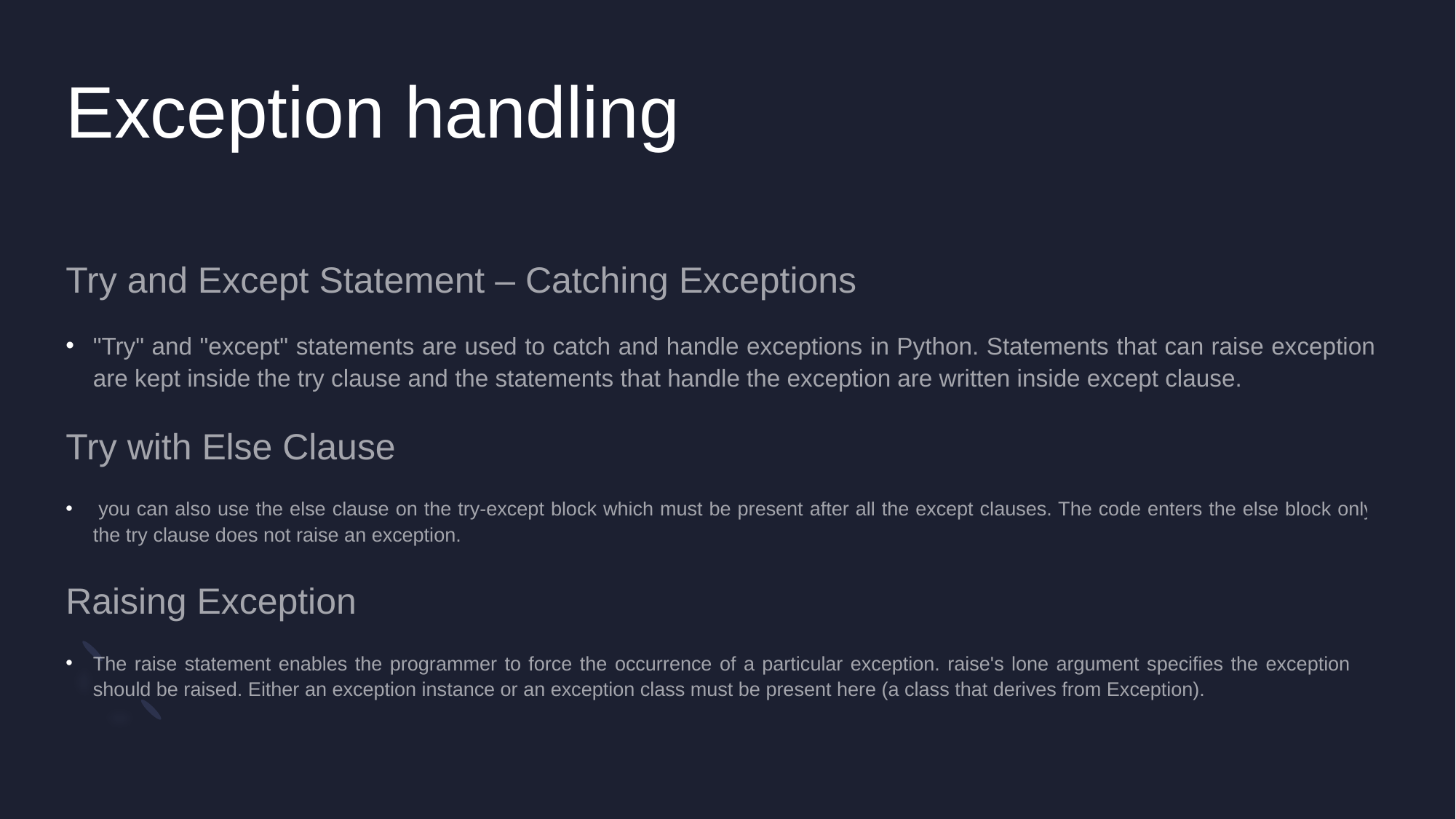

# Exception handling
Try and Except Statement – Catching Exceptions
"Try" and "except" statements are used to catch and handle exceptions in Python. Statements that can raise exceptions are kept inside the try clause and the statements that handle the exception are written inside except clause.
Try with Else Clause
 you can also use the else clause on the try-except block which must be present after all the except clauses. The code enters the else block only if the try clause does not raise an exception.
Raising Exception
The raise statement enables the programmer to force the occurrence of a particular exception. raise's lone argument specifies the exception that should be raised. Either an exception instance or an exception class must be present here (a class that derives from Exception).